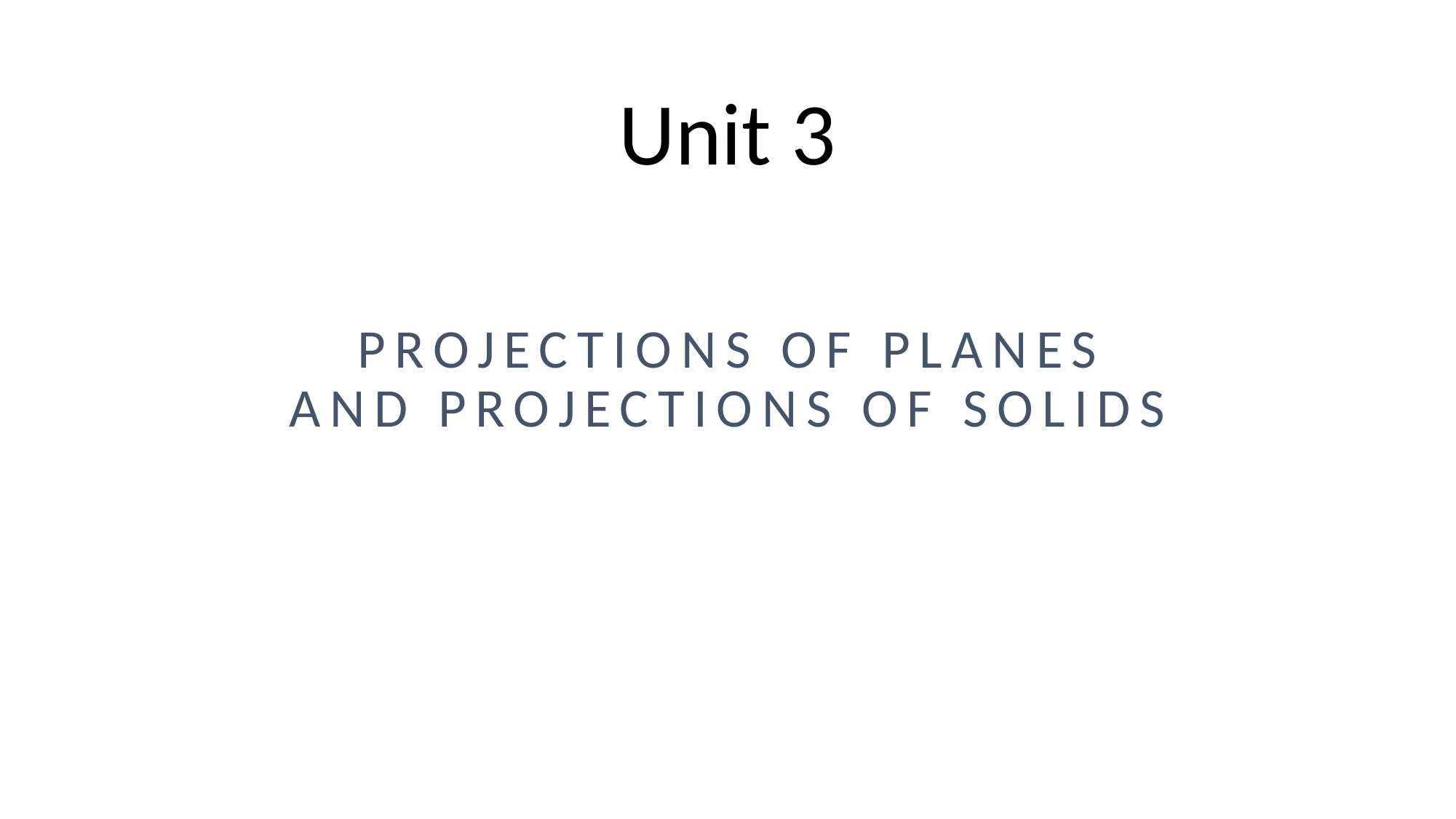

# Unit 3
PROJECTIONS OF PLANES
AND PROJECTIONS OF SOLIDS